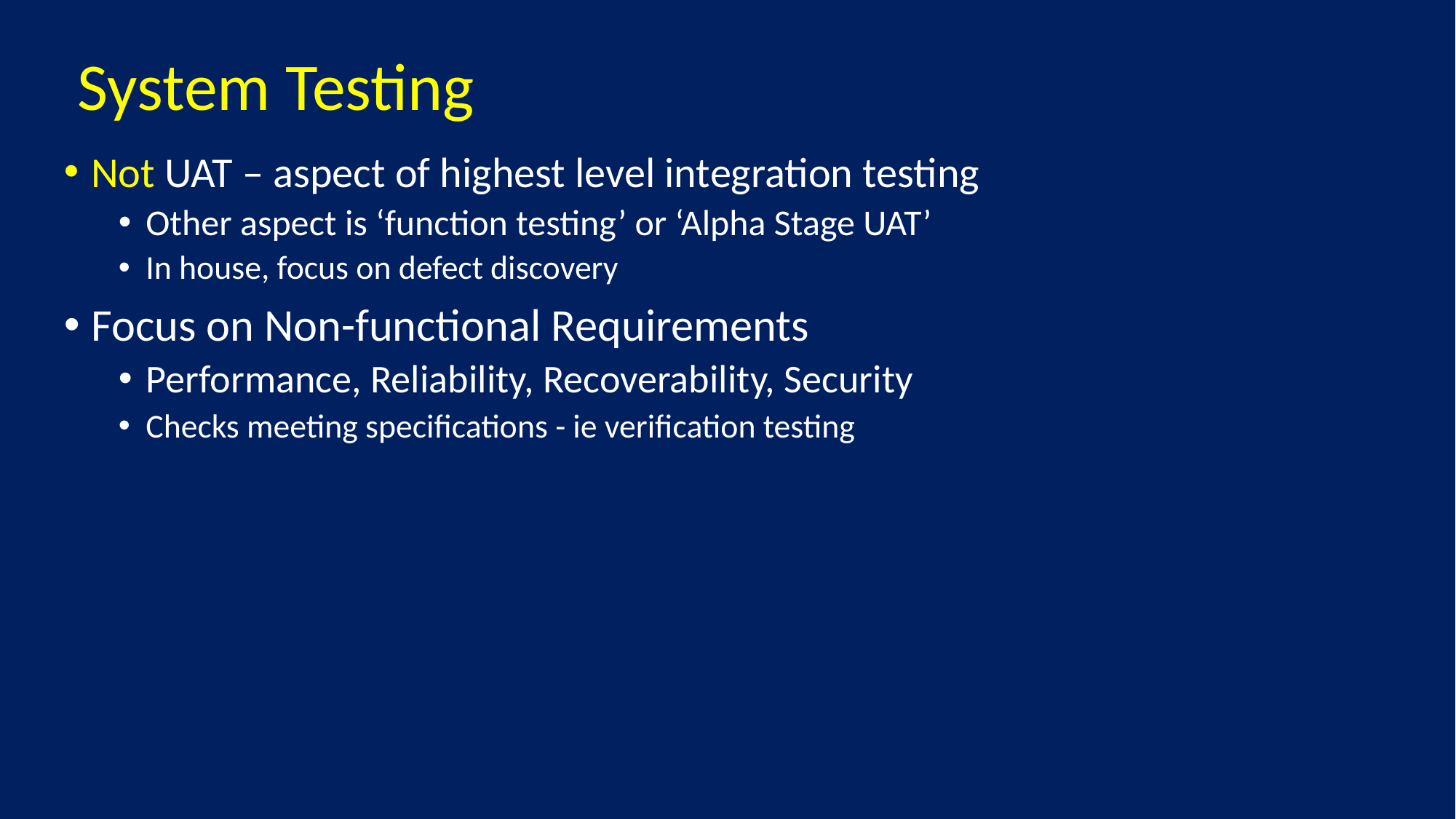

# System Testing
Not UAT – aspect of highest level integration testing
Other aspect is ‘function testing’ or ‘Alpha Stage UAT’
In house, focus on defect discovery
Focus on Non-functional Requirements
Performance, Reliability, Recoverability, Security
Checks meeting specifications - ie verification testing